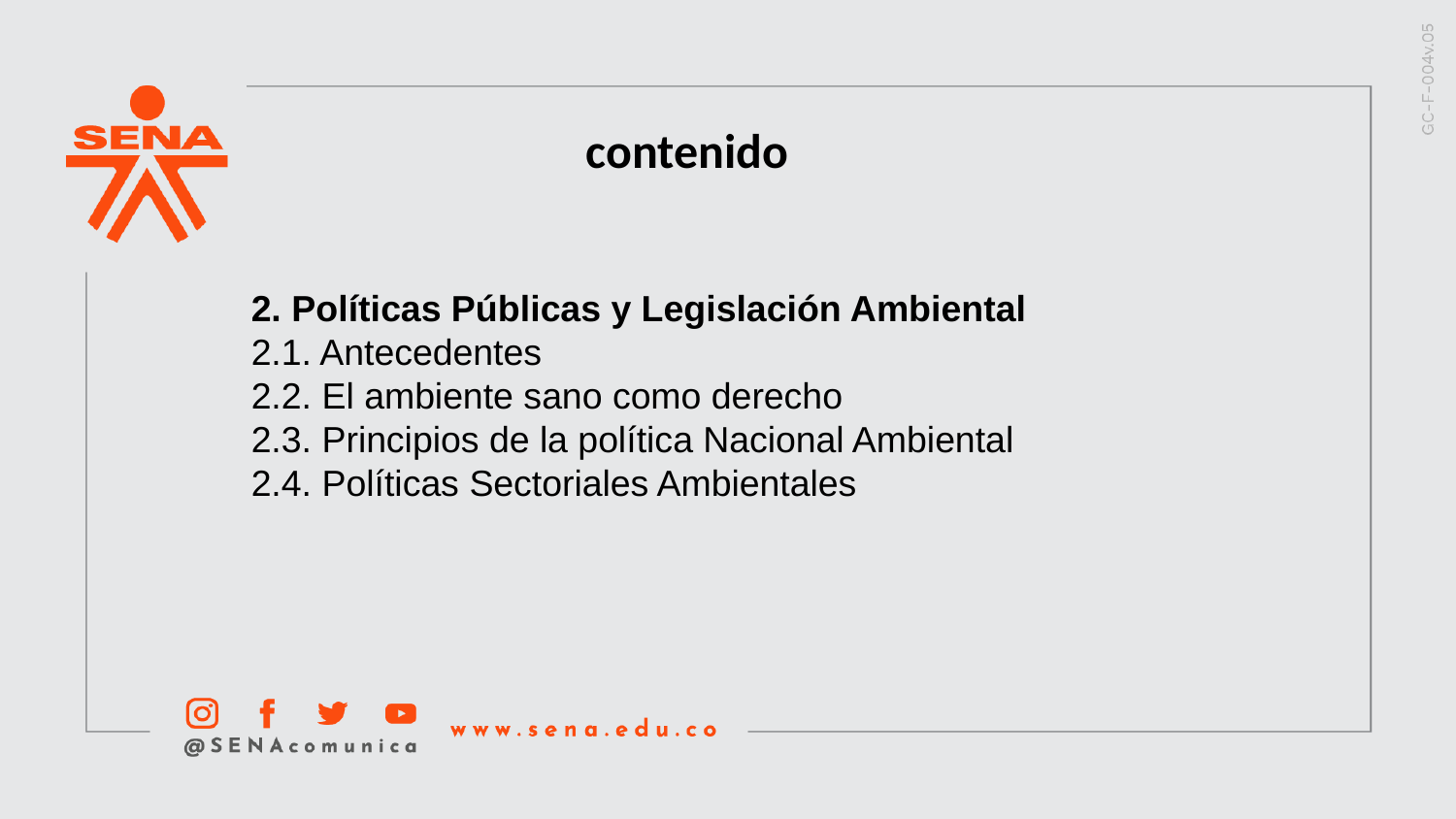

contenido
2. Políticas Públicas y Legislación Ambiental
2.1. Antecedentes
2.2. El ambiente sano como derecho
2.3. Principios de la política Nacional Ambiental
2.4. Políticas Sectoriales Ambientales